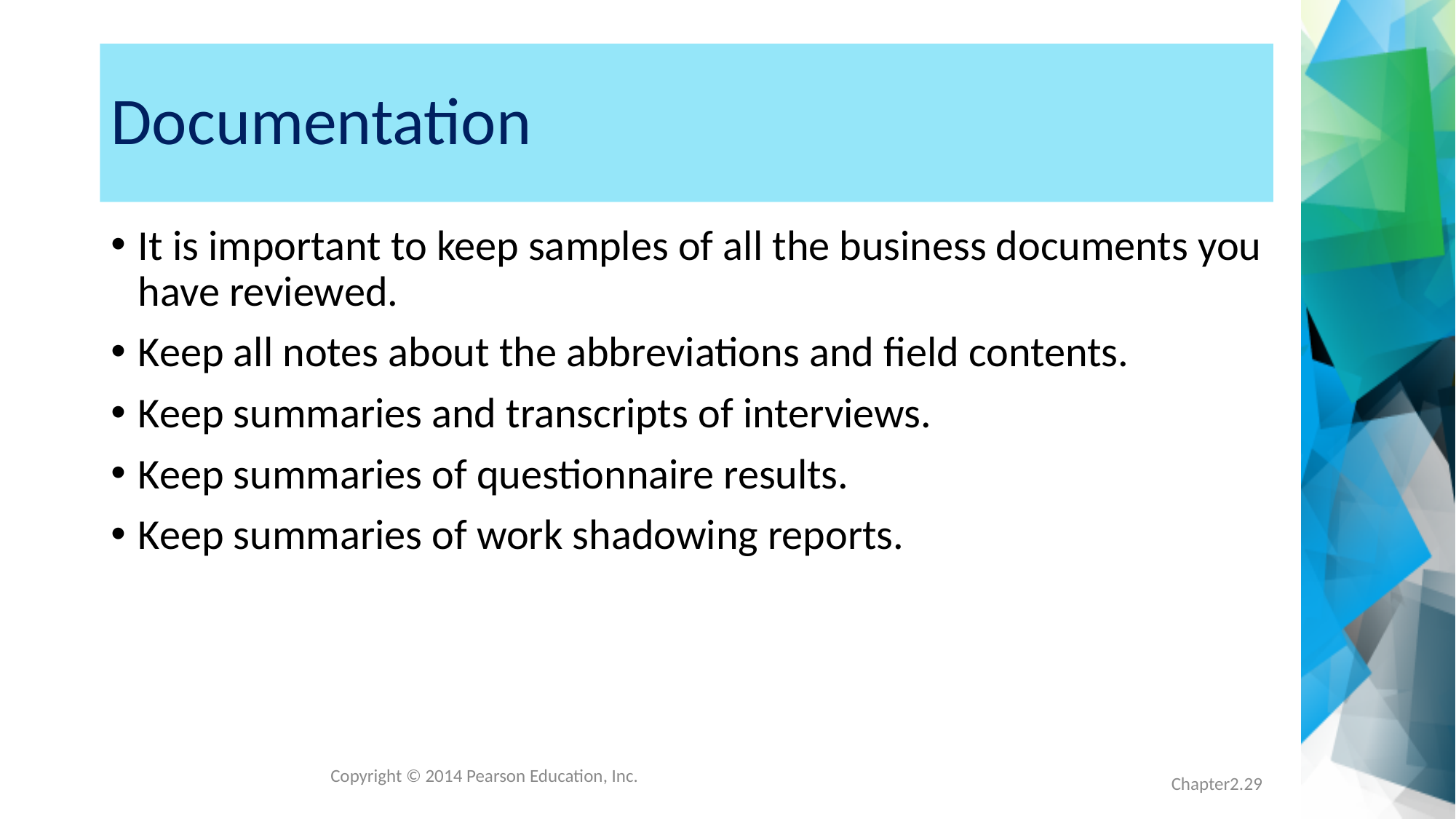

# Documentation
It is important to keep samples of all the business documents you have reviewed.
Keep all notes about the abbreviations and field contents.
Keep summaries and transcripts of interviews.
Keep summaries of questionnaire results.
Keep summaries of work shadowing reports.
Copyright © 2014 Pearson Education, Inc.
Chapter2.29